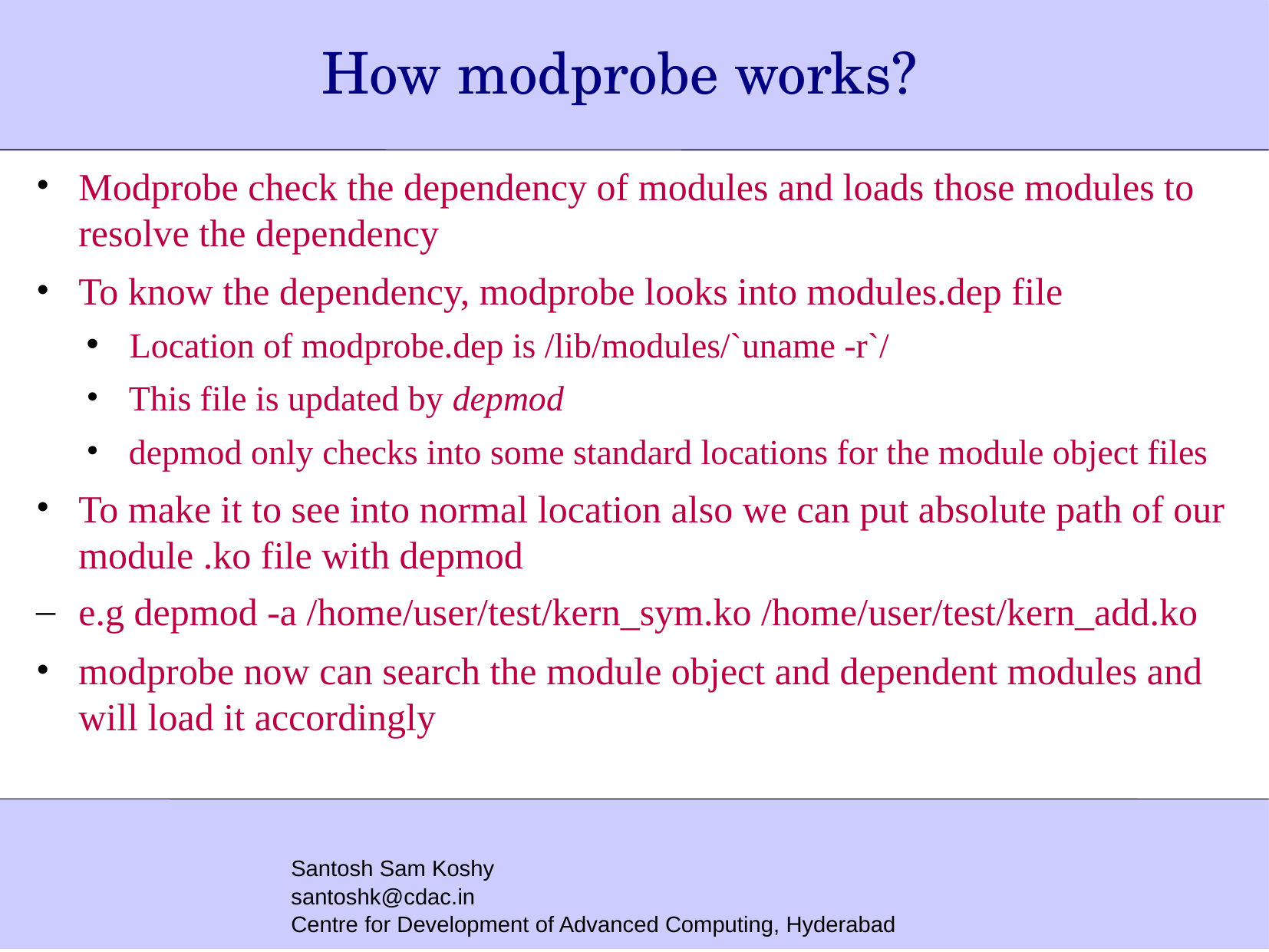

# How modprobe works?
Modprobe check the dependency of modules and loads those modules to resolve the dependency
To know the dependency, modprobe looks into modules.dep file
Location of modprobe.dep is /lib/modules/`uname -r`/
This file is updated by depmod
depmod only checks into some standard locations for the module object files
To make it to see into normal location also we can put absolute path of our module .ko file with depmod
e.g depmod -a /home/user/test/kern_sym.ko /home/user/test/kern_add.ko
modprobe now can search the module object and dependent modules and will load it accordingly
Santosh Sam Koshy
santoshk@cdac.in
Centre for Development of Advanced Computing, Hyderabad